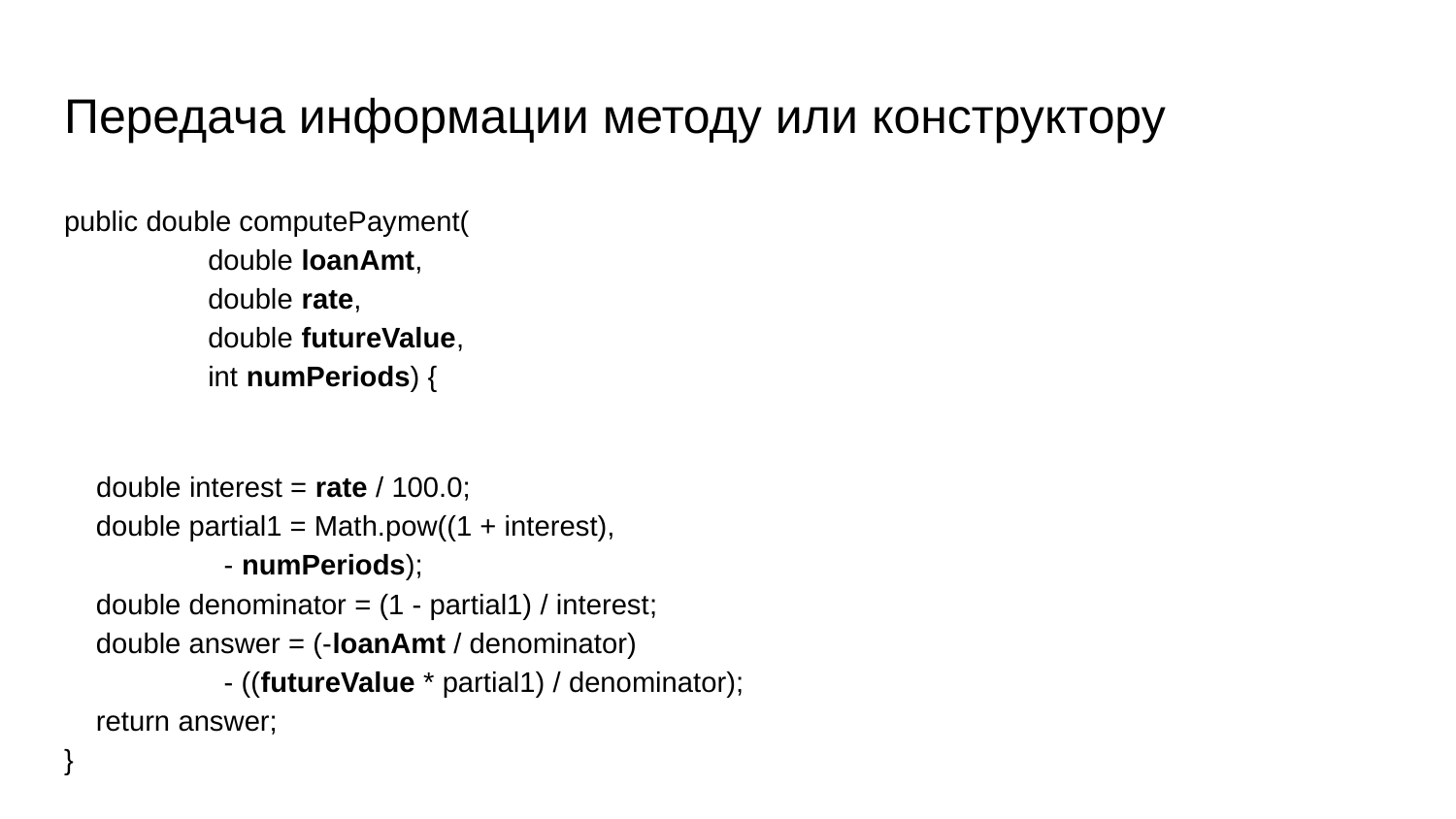

# Передача информации методу или конструктору

public double computePayment(
                  double loanAmt,
                  double rate,
                  double futureValue,
                  int numPeriods) {
    double interest = rate / 100.0;
    double partial1 = Math.pow((1 + interest),
                    - numPeriods);
    double denominator = (1 - partial1) / interest;
    double answer = (-loanAmt / denominator)
                    - ((futureValue * partial1) / denominator);
    return answer;
}